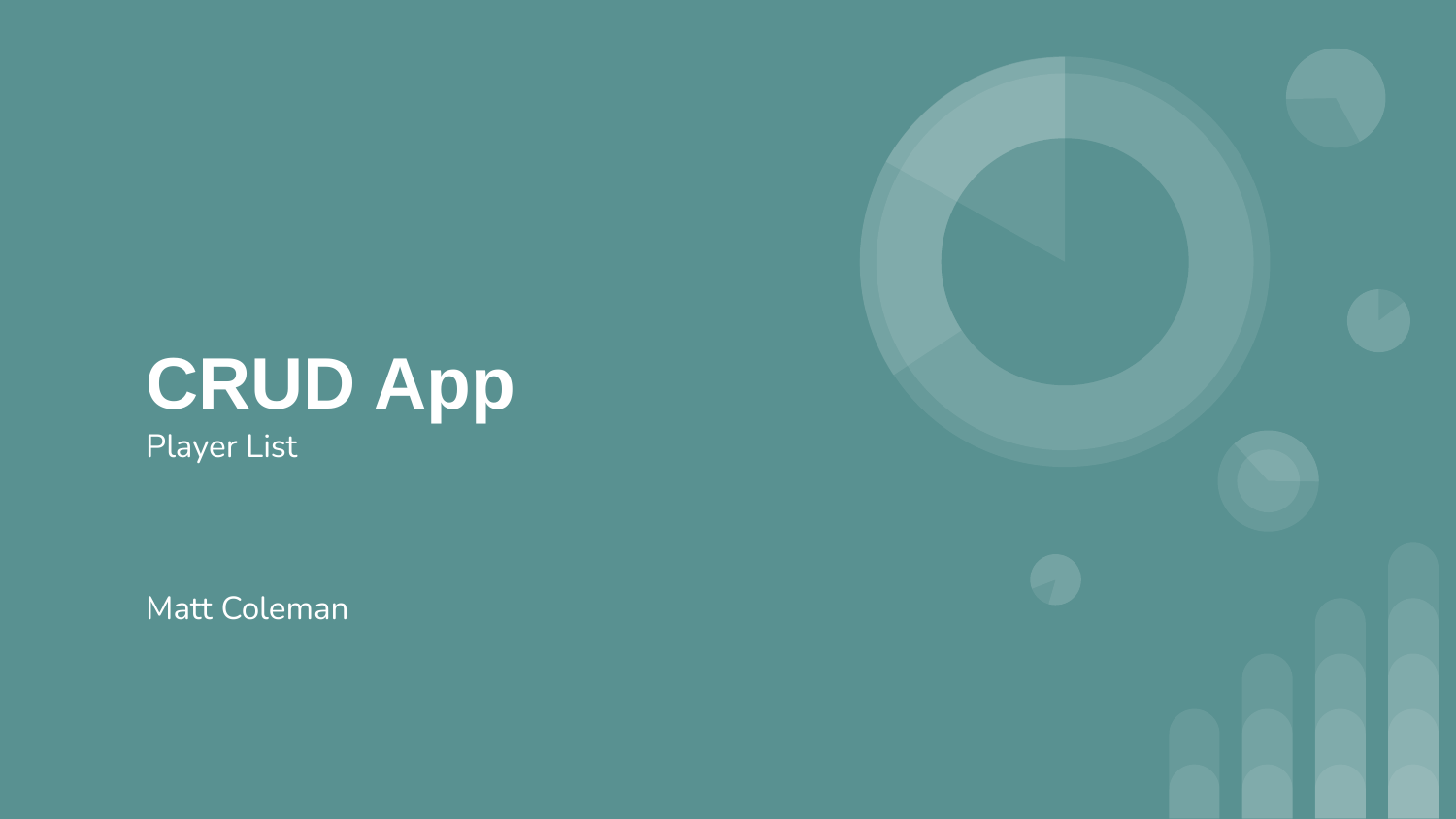

# CRUD App
Player List
Matt Coleman